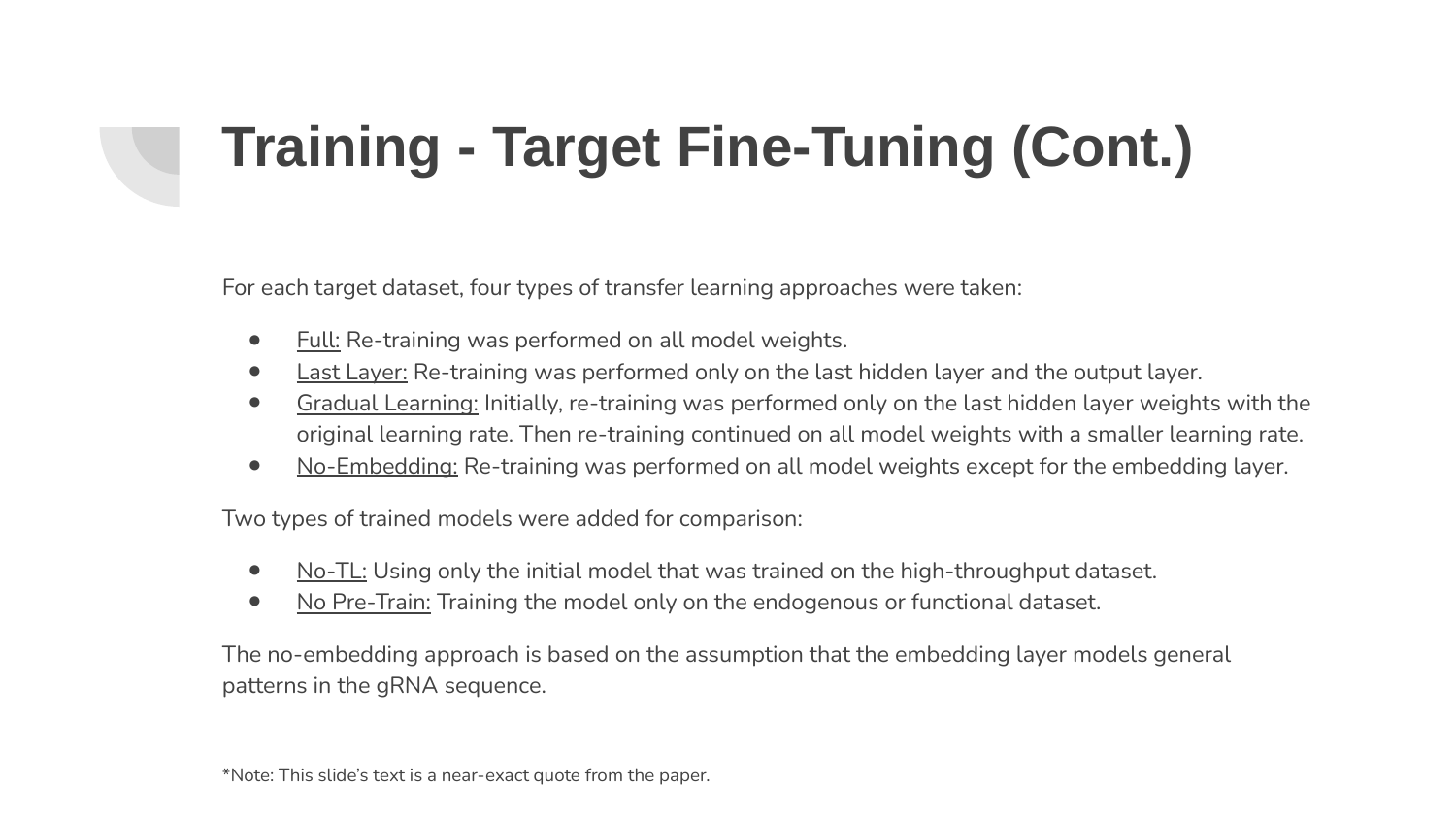

# Training - Target Fine-Tuning (Cont.)
For each target dataset, four types of transfer learning approaches were taken:
Full: Re-training was performed on all model weights.
Last Layer: Re-training was performed only on the last hidden layer and the output layer.
Gradual Learning: Initially, re-training was performed only on the last hidden layer weights with the original learning rate. Then re-training continued on all model weights with a smaller learning rate.
No-Embedding: Re-training was performed on all model weights except for the embedding layer.
Two types of trained models were added for comparison:
No-TL: Using only the initial model that was trained on the high-throughput dataset.
No Pre-Train: Training the model only on the endogenous or functional dataset.
The no-embedding approach is based on the assumption that the embedding layer models general patterns in the gRNA sequence.
*Note: This slide’s text is a near-exact quote from the paper.